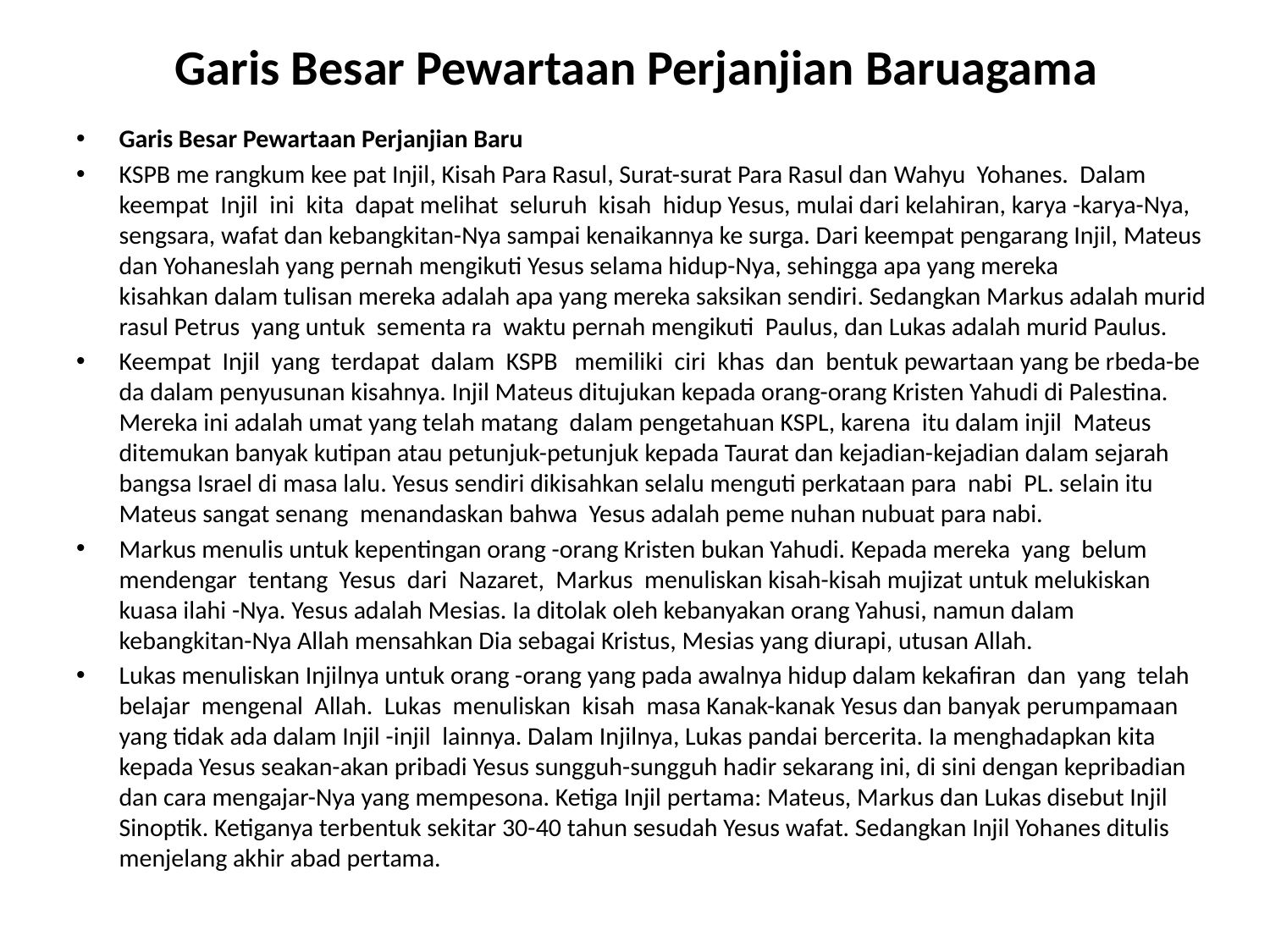

# Garis Besar Pewartaan Perjanjian Baruagama
Garis Besar Pewartaan Perjanjian Baru
KSPB me rangkum kee pat Injil, Kisah Para Rasul, Surat-surat Para Rasul dan Wahyu  Yohanes.  Dalam  keempat  Injil  ini  kita  dapat melihat  seluruh  kisah  hidup Yesus, mulai dari kelahiran, karya -karya-Nya, sengsara, wafat dan kebangkitan-Nya sampai kenaikannya ke surga. Dari keempat pengarang Injil, Mateus dan Yohaneslah yang pernah mengikuti Yesus selama hidup-Nya, sehingga apa yang mereka kisahkan dalam tulisan mereka adalah apa yang mereka saksikan sendiri. Sedangkan Markus adalah murid rasul Petrus  yang untuk  sementa ra  waktu pernah mengikuti  Paulus, dan Lukas adalah murid Paulus.
Keempat  Injil  yang  terdapat  dalam  KSPB   memiliki  ciri  khas  dan  bentuk pewartaan yang be rbeda-be da dalam penyusunan kisahnya. Injil Mateus ditujukan kepada orang-orang Kristen Yahudi di Palestina. Mereka ini adalah umat yang telah matang  dalam pengetahuan KSPL, karena  itu dalam injil  Mateus ditemukan banyak kutipan atau petunjuk-petunjuk kepada Taurat dan kejadian-kejadian dalam sejarah bangsa Israel di masa lalu. Yesus sendiri dikisahkan selalu menguti perkataan para  nabi  PL. selain itu Mateus sangat senang  menandaskan bahwa  Yesus adalah peme nuhan nubuat para nabi.
Markus menulis untuk kepentingan orang -orang Kristen bukan Yahudi. Kepada mereka  yang  belum  mendengar  tentang  Yesus  dari  Nazaret,  Markus  menuliskan kisah-kisah mujizat untuk melukiskan kuasa ilahi -Nya. Yesus adalah Mesias. Ia ditolak oleh kebanyakan orang Yahusi, namun dalam kebangkitan-Nya Allah mensahkan Dia sebagai Kristus, Mesias yang diurapi, utusan Allah.
Lukas menuliskan Injilnya untuk orang -orang yang pada awalnya hidup dalam kekafiran  dan  yang  telah  belajar  mengenal  Allah.  Lukas  menuliskan  kisah  masa Kanak-kanak Yesus dan banyak perumpamaan yang tidak ada dalam Injil -injil  lainnya. Dalam Injilnya, Lukas pandai bercerita. Ia menghadapkan kita kepada Yesus seakan-akan pribadi Yesus sungguh-sungguh hadir sekarang ini, di sini dengan kepribadian dan cara mengajar-Nya yang mempesona. Ketiga Injil pertama: Mateus, Markus dan Lukas disebut Injil Sinoptik. Ketiganya terbentuk sekitar 30-40 tahun sesudah Yesus wafat. Sedangkan Injil Yohanes ditulis menjelang akhir abad pertama.